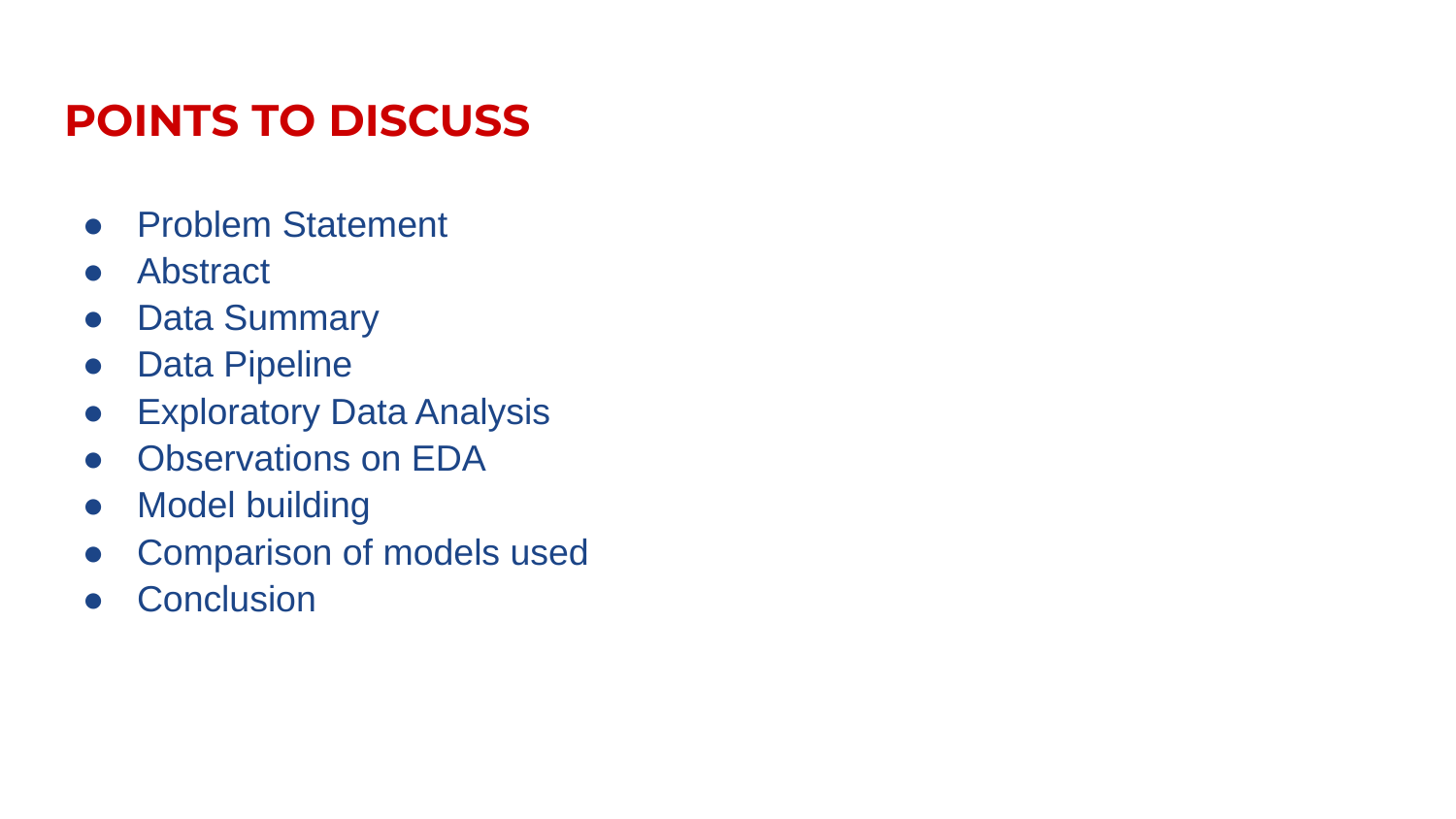

# POINTS TO DISCUSS
Problem Statement
Abstract
Data Summary
Data Pipeline
Exploratory Data Analysis
Observations on EDA
Model building
Comparison of models used
Conclusion